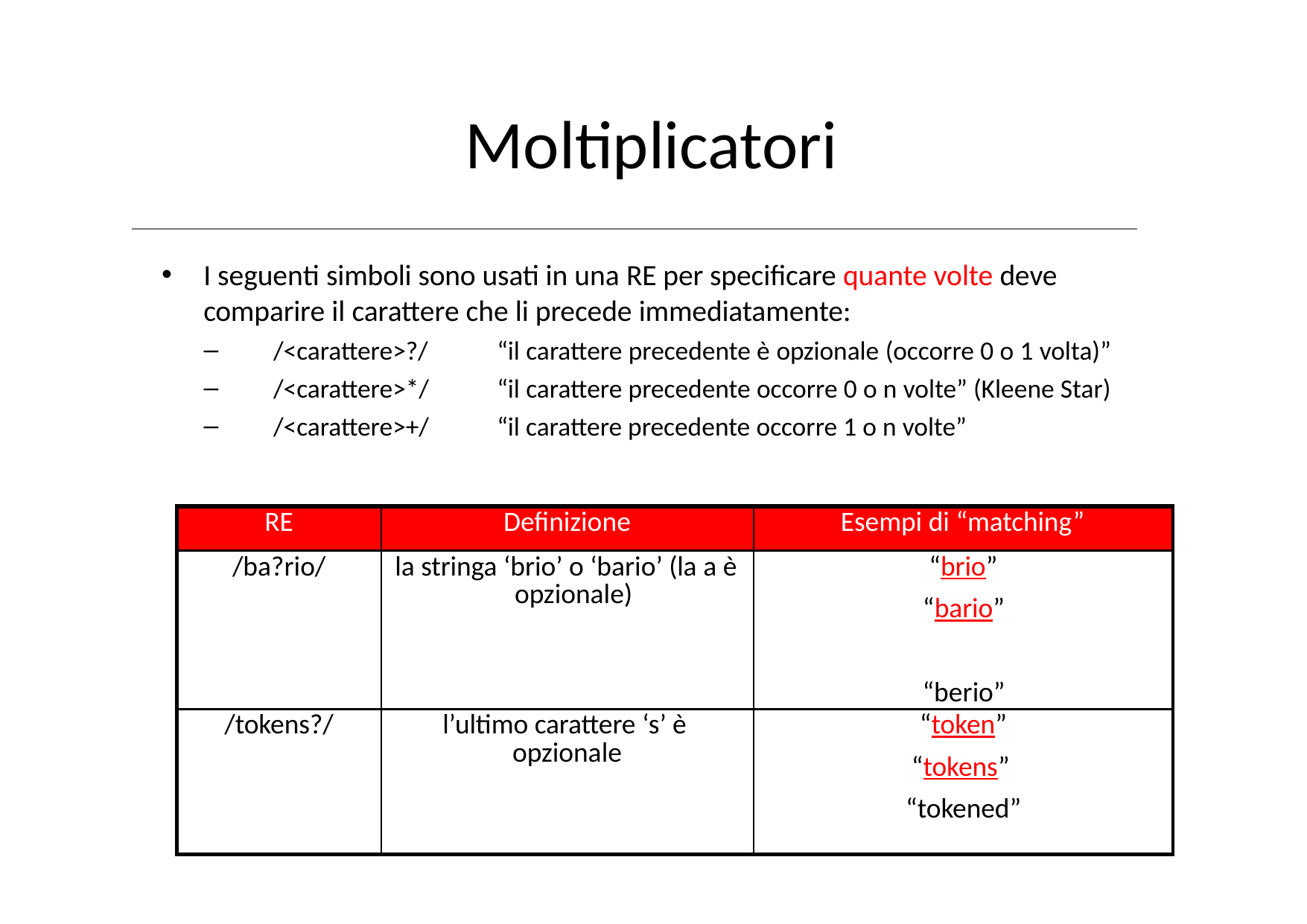

# Moltiplicatori
I seguenti simboli sono usati in una RE per specificare quante volte deve  comparire il carattere che li precede immediatamente:
/<carattere>?/
/<carattere>*/
/<carattere>+/
“il carattere precedente è opzionale (occorre 0 o 1 volta)”  “il carattere precedente occorre 0 o n volte” (Kleene Star)  “il carattere precedente occorre 1 o n volte”
| RE | Definizione | Esempi di “matching” |
| --- | --- | --- |
| /ba?rio/ | la stringa ‘brio’ o ‘bario’ (la a è opzionale) | “brio” “bario” “berio” |
| /tokens?/ | l’ultimo carattere ‘s’ è opzionale | “token” “tokens” “tokened” |